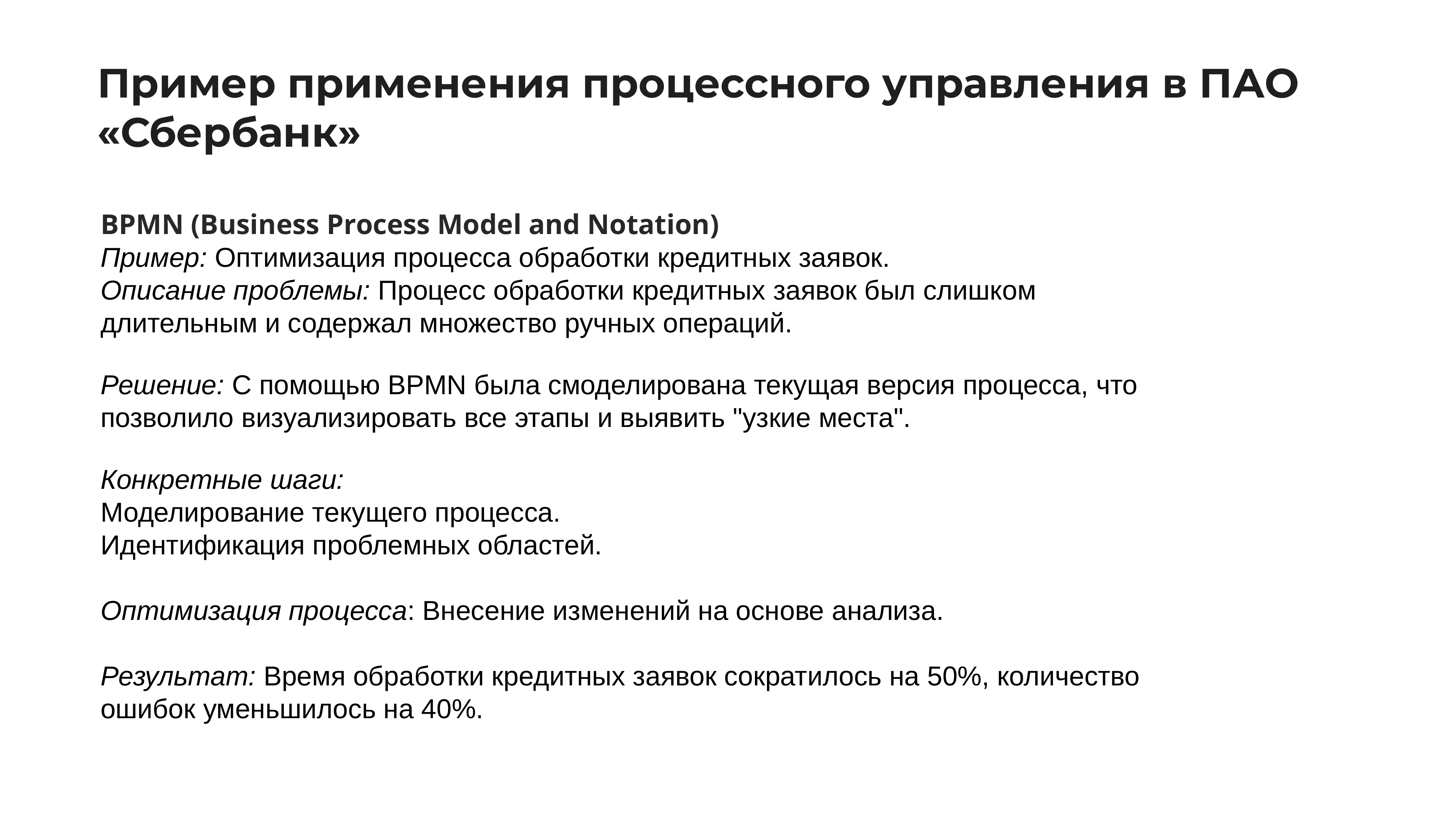

Пример применения процессного управления в ПАО «Сбербанк»
BPMN (Business Process Model and Notation)
Пример: Оптимизация процесса обработки кредитных заявок.
Описание проблемы: Процесс обработки кредитных заявок был слишком длительным и содержал множество ручных операций.

Решение: С помощью BPMN была смоделирована текущая версия процесса, что позволило визуализировать все этапы и выявить "узкие места".

Конкретные шаги:
Моделирование текущего процесса.
Идентификация проблемных областей.

Оптимизация процесса: Внесение изменений на основе анализа.

Результат: Время обработки кредитных заявок сократилось на 50%, количество ошибок уменьшилось на 40%.